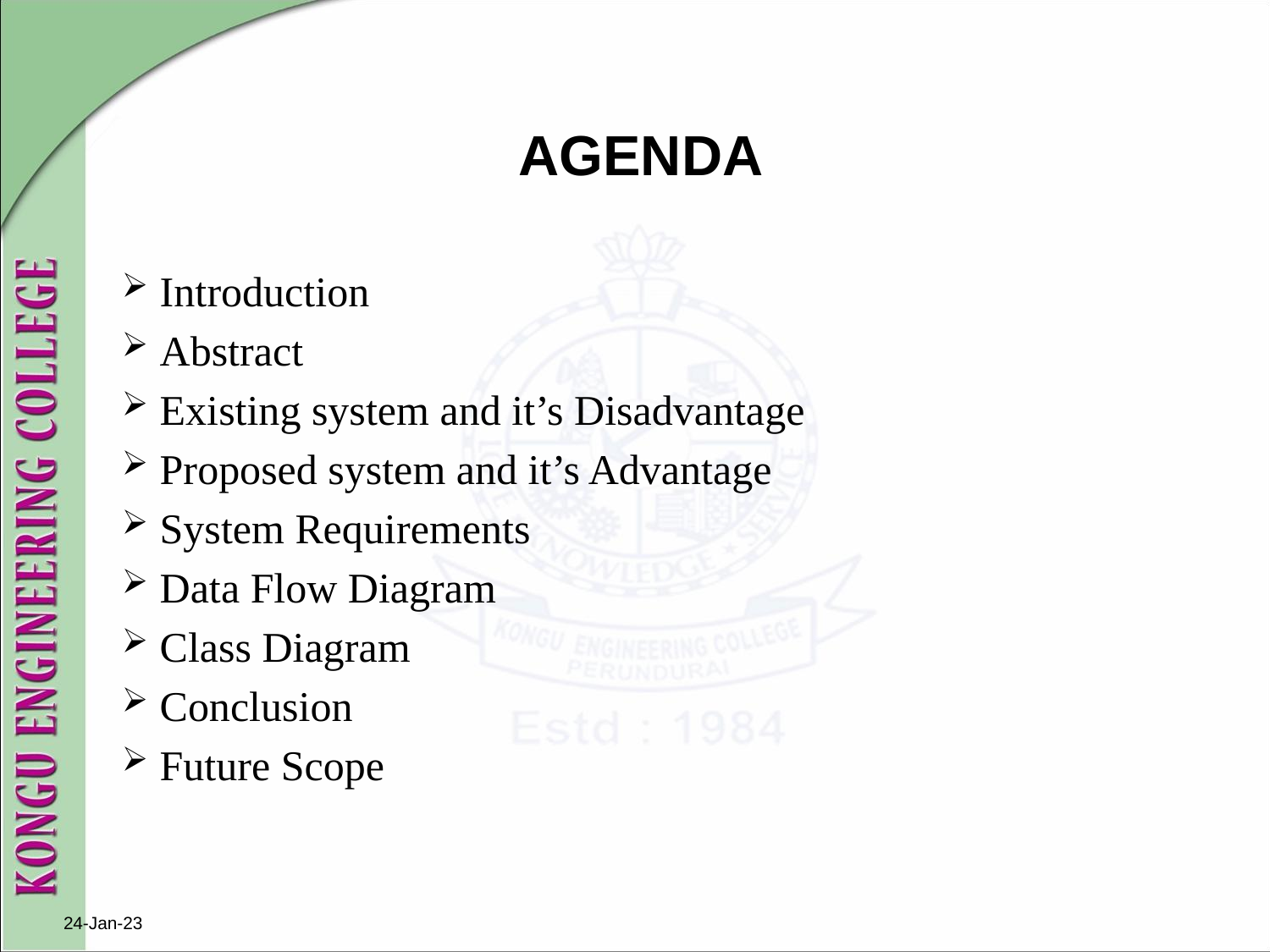

# AGENDA
Introduction
Abstract
Existing system and it’s Disadvantage
Proposed system and it’s Advantage
System Requirements
Data Flow Diagram
Class Diagram
Conclusion
Future Scope
24-Jan-23